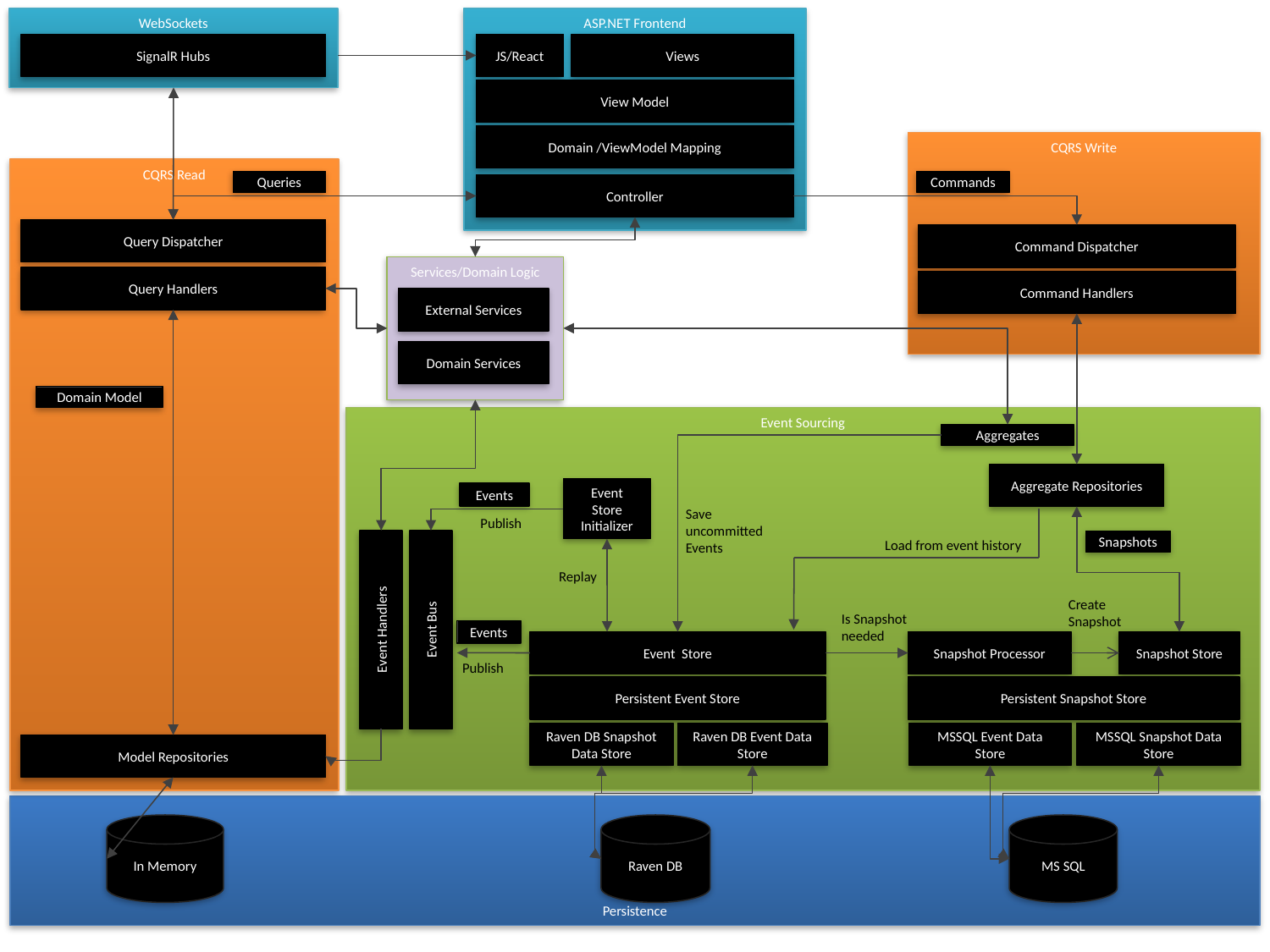

WebSockets
ASP.NET Frontend
SignalR Hubs
JS/React
Views
View Model
Domain /ViewModel Mapping
CQRS Write
CQRS Read
Queries
Commands
Controller
Query Dispatcher
Command Dispatcher
Services/Domain Logic
Query Handlers
Command Handlers
External Services
Domain Services
Domain Model
Event Sourcing
Aggregates
Aggregate Repositories
Event Store Initializer
Events
Save uncommitted Events
Publish
Load from event history
Snapshots
Replay
Create
Snapshot
Is Snapshot
needed
Event Bus
Event Handlers
Events
Event  Store
Snapshot Processor
Snapshot Store
Publish
Persistent Event Store
Persistent Snapshot Store
Raven DB Snapshot Data Store
Raven DB Event Data Store
MSSQL Event Data Store
MSSQL Snapshot Data Store
Model Repositories
Persistence
In Memory
Raven DB
MS SQL